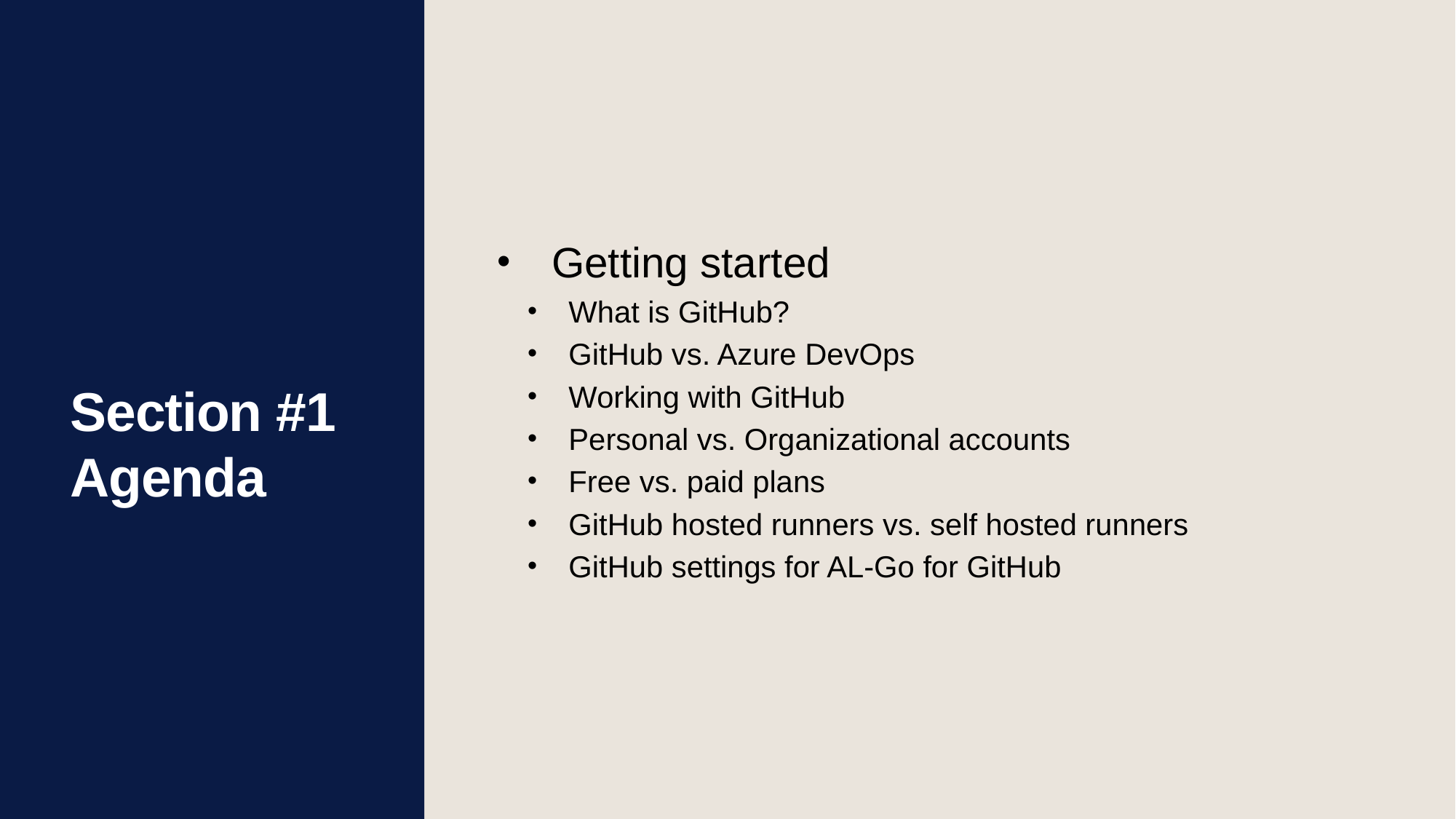

Getting started
What is GitHub?
GitHub vs. Azure DevOps
Working with GitHub
Personal vs. Organizational accounts
Free vs. paid plans
GitHub hosted runners vs. self hosted runners
GitHub settings for AL-Go for GitHub
# Section #1 Agenda